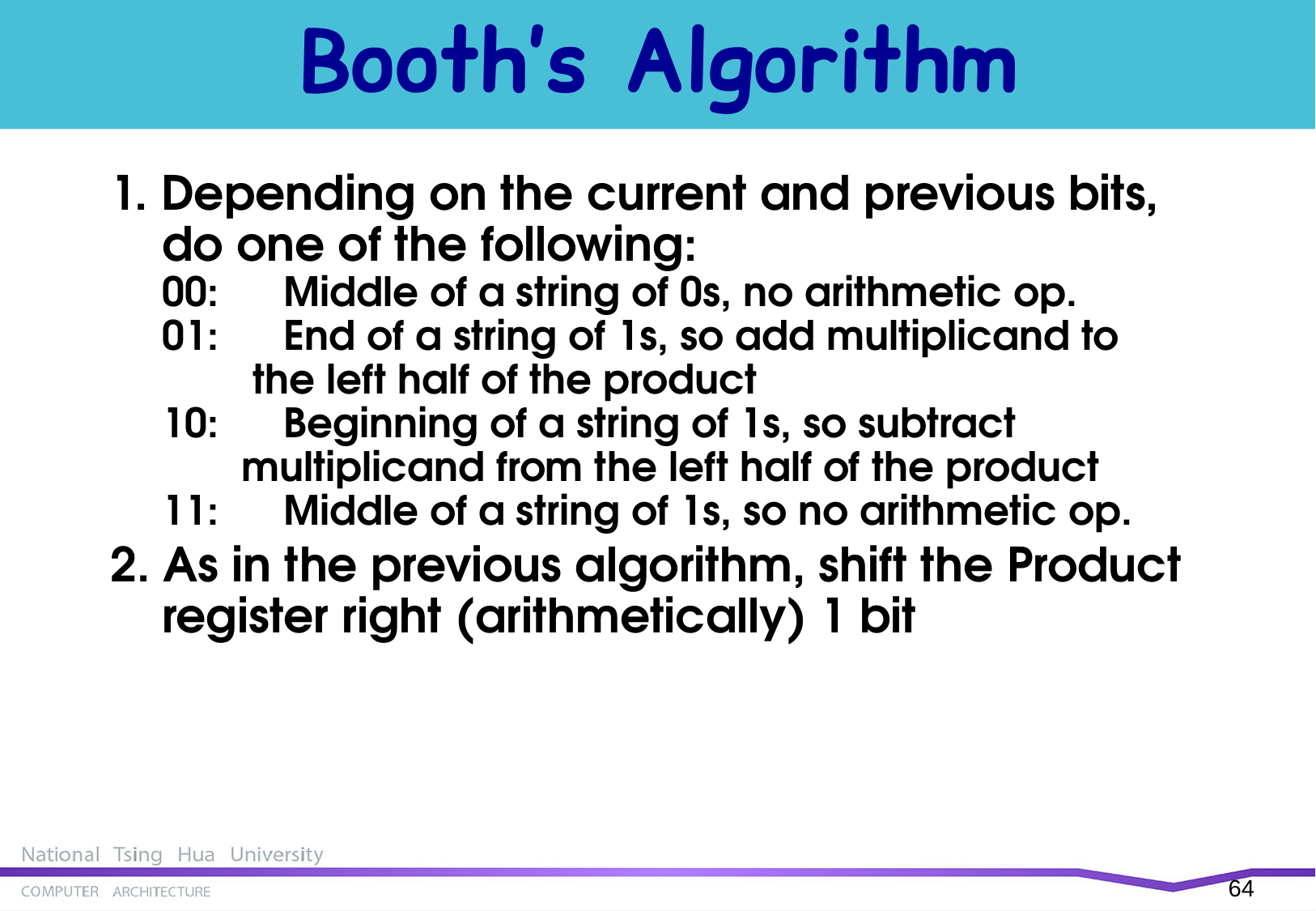

# Booth’s Algorithm
1. Depending on the current and previous bits, do one of the following:
00:	Middle of a string of 0s, no arithmetic op.
01:	End of a string of 1s, so add multiplicand to
        the left half of the product
10:	Beginning of a string of 1s, so subtract
       multiplicand from the left half of the product
11:	Middle of a string of 1s, so no arithmetic op.
2. As in the previous algorithm, shift the Product register right (arithmetically) 1 bit
64